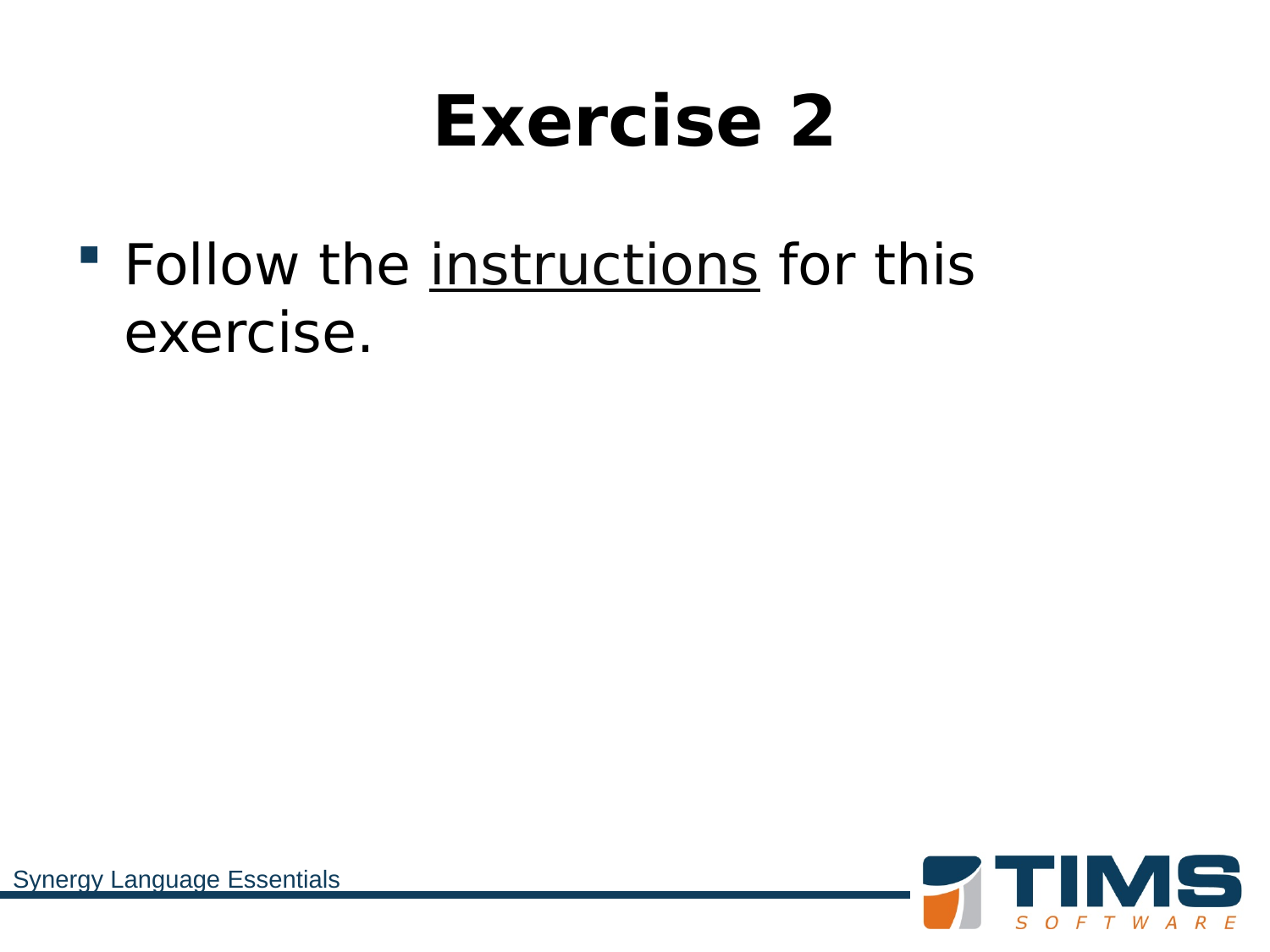

# Exercise 2
Follow the instructions for this exercise.
Synergy Language Essentials